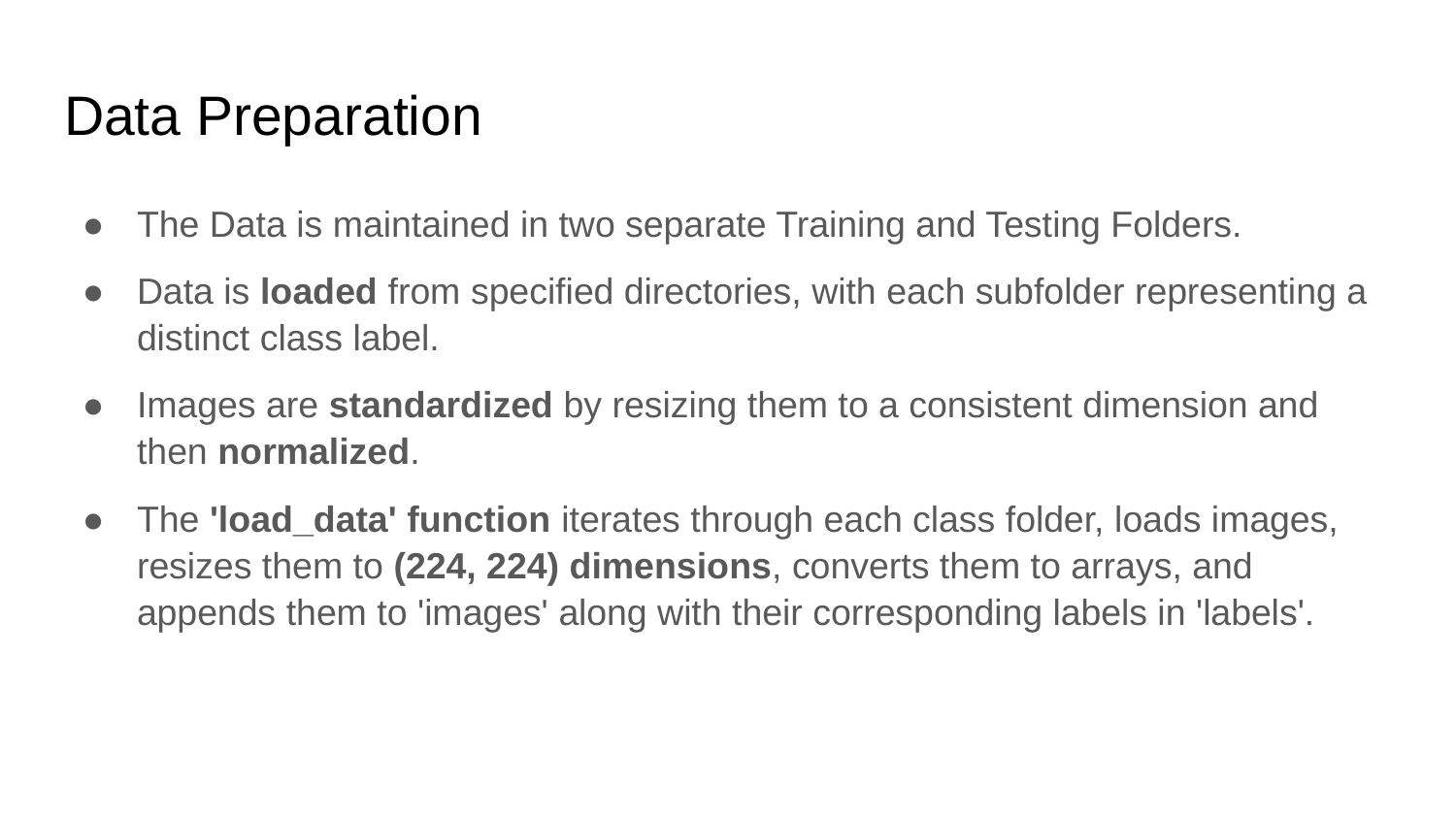

# Data Preparation
The Data is maintained in two separate Training and Testing Folders.
Data is loaded from specified directories, with each subfolder representing a distinct class label.
Images are standardized by resizing them to a consistent dimension and then normalized.
The 'load_data' function iterates through each class folder, loads images, resizes them to (224, 224) dimensions, converts them to arrays, and appends them to 'images' along with their corresponding labels in 'labels'.